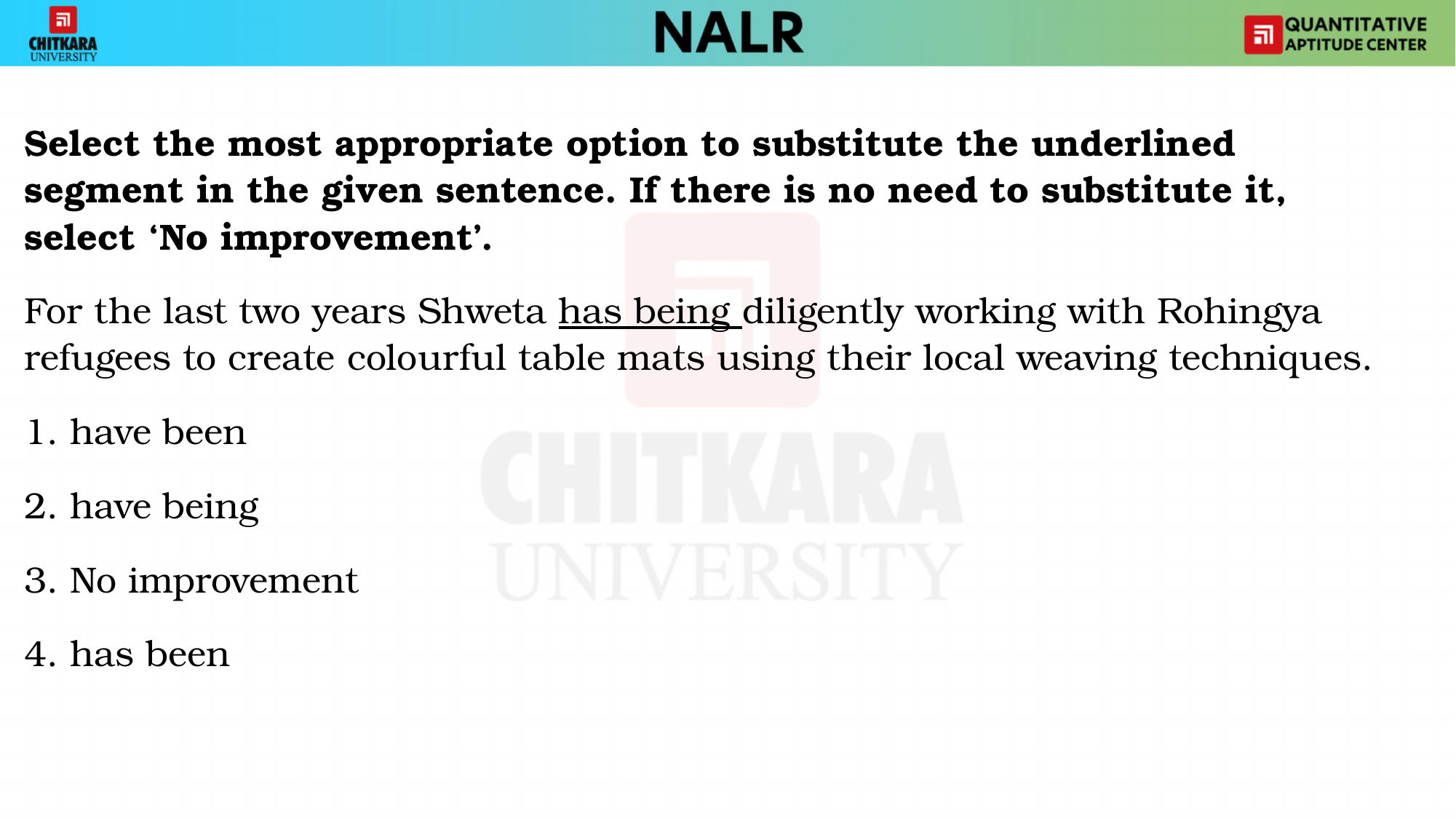

Select the most appropriate option to substitute the underlined segment in the given sentence. If there is no need to substitute it, select ‘No improvement’.
For the last two years Shweta has being diligently working with Rohingya refugees to create colourful table mats using their local weaving techniques.
1. have been
2. have being
3. No improvement
4. has been